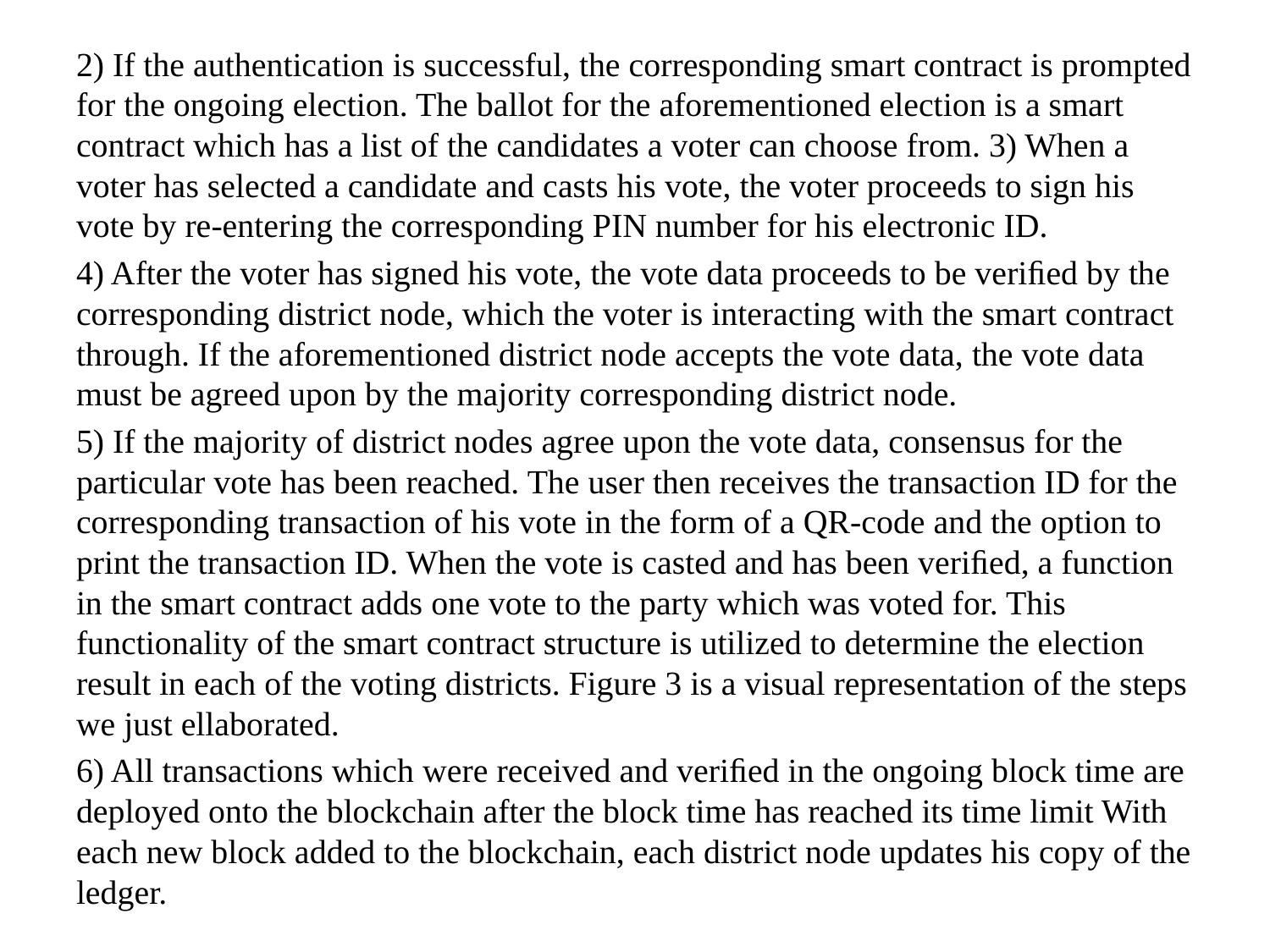

2) If the authentication is successful, the corresponding smart contract is prompted for the ongoing election. The ballot for the aforementioned election is a smart contract which has a list of the candidates a voter can choose from. 3) When a voter has selected a candidate and casts his vote, the voter proceeds to sign his vote by re-entering the corresponding PIN number for his electronic ID.
4) After the voter has signed his vote, the vote data proceeds to be veriﬁed by the corresponding district node, which the voter is interacting with the smart contract through. If the aforementioned district node accepts the vote data, the vote data must be agreed upon by the majority corresponding district node.
5) If the majority of district nodes agree upon the vote data, consensus for the particular vote has been reached. The user then receives the transaction ID for the corresponding transaction of his vote in the form of a QR-code and the option to print the transaction ID. When the vote is casted and has been veriﬁed, a function in the smart contract adds one vote to the party which was voted for. This functionality of the smart contract structure is utilized to determine the election result in each of the voting districts. Figure 3 is a visual representation of the steps we just ellaborated.
6) All transactions which were received and veriﬁed in the ongoing block time are deployed onto the blockchain after the block time has reached its time limit With each new block added to the blockchain, each district node updates his copy of the ledger.